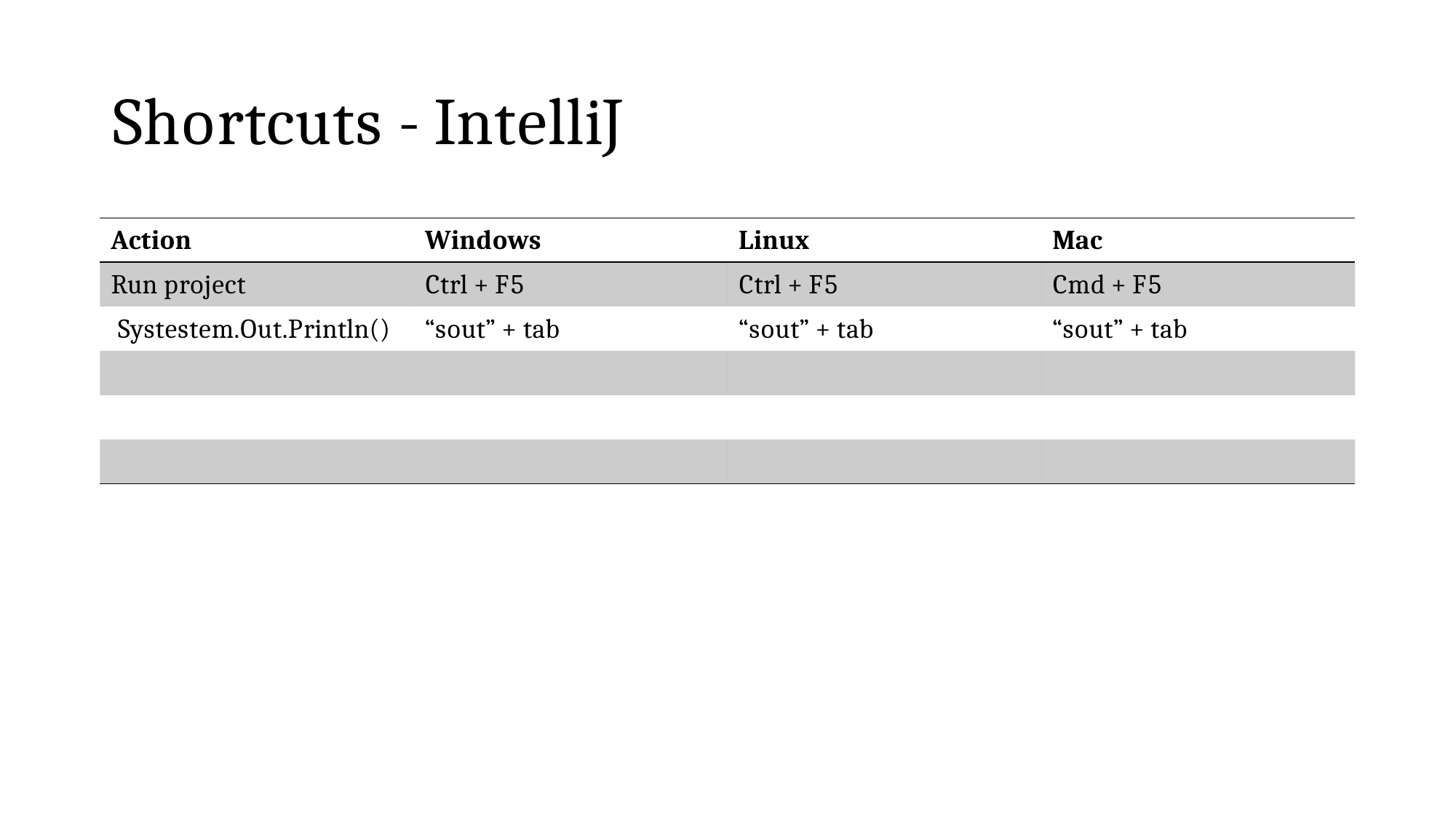

# Shortcuts - IntelliJ
| Action | Windows | Linux | Mac |
| --- | --- | --- | --- |
| Run project | Ctrl + F5 | Ctrl + F5 | Cmd + F5 |
| Systestem.Out.Println() | “sout” + tab | “sout” + tab | “sout” + tab |
|  |  |  |  |
|  |  |  |  |
|  |  |  |  |